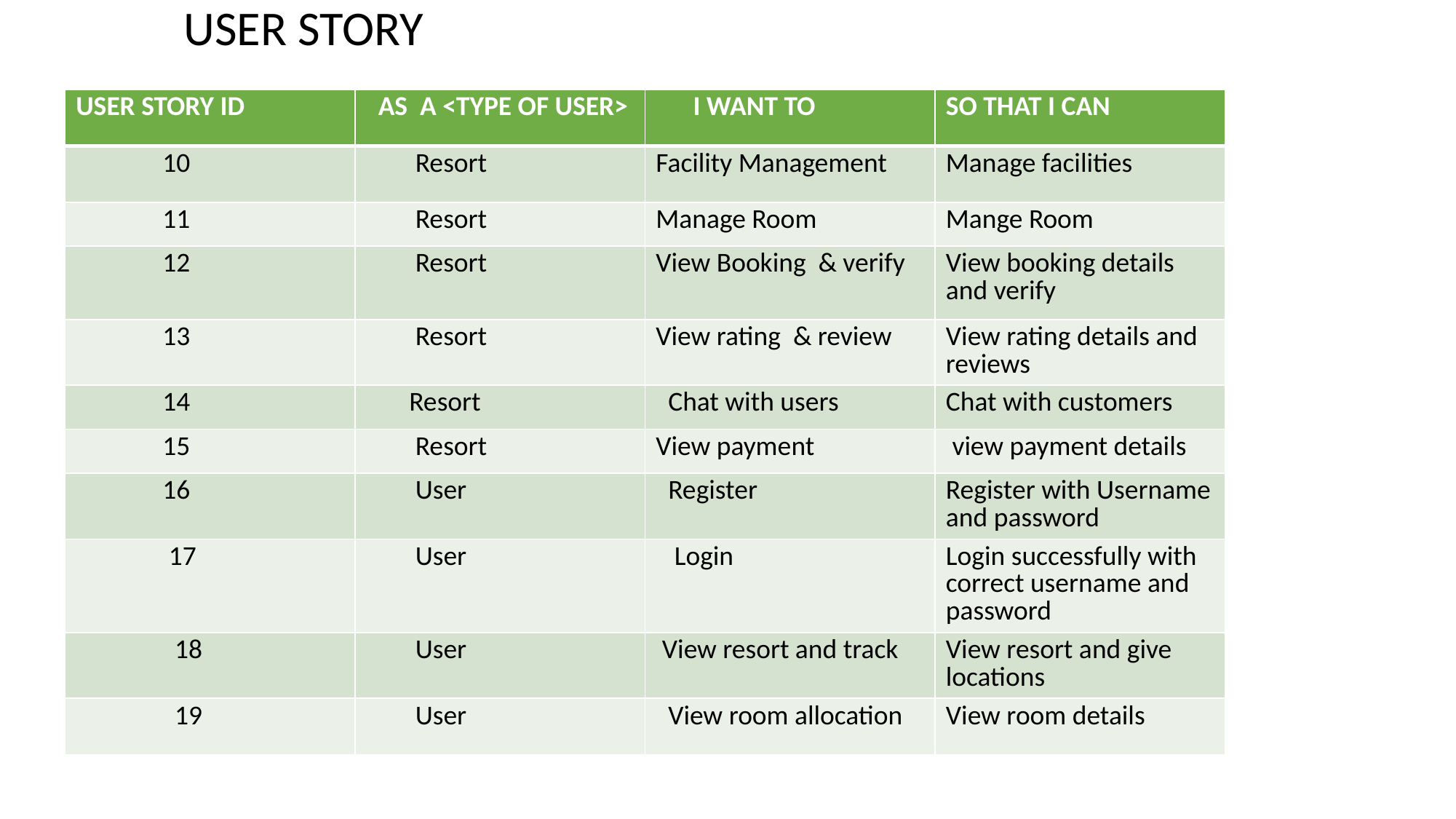

# USER STORY
| USER STORY ID | AS A <TYPE OF USER> | I WANT TO | SO THAT I CAN |
| --- | --- | --- | --- |
| 10 | Resort | Facility Management | Manage facilities |
| 11 | Resort | Manage Room | Mange Room |
| 12 | Resort | View Booking & verify | View booking details and verify |
| 13 | Resort | View rating & review | View rating details and reviews |
| 14 | Resort | Chat with users | Chat with customers |
| 15 | Resort | View payment | view payment details |
| 16 | User | Register | Register with Username and password |
| 17 | User | Login | Login successfully with correct username and password |
| 18 | User | View resort and track | View resort and give locations |
| 19 | User | View room allocation | View room details |